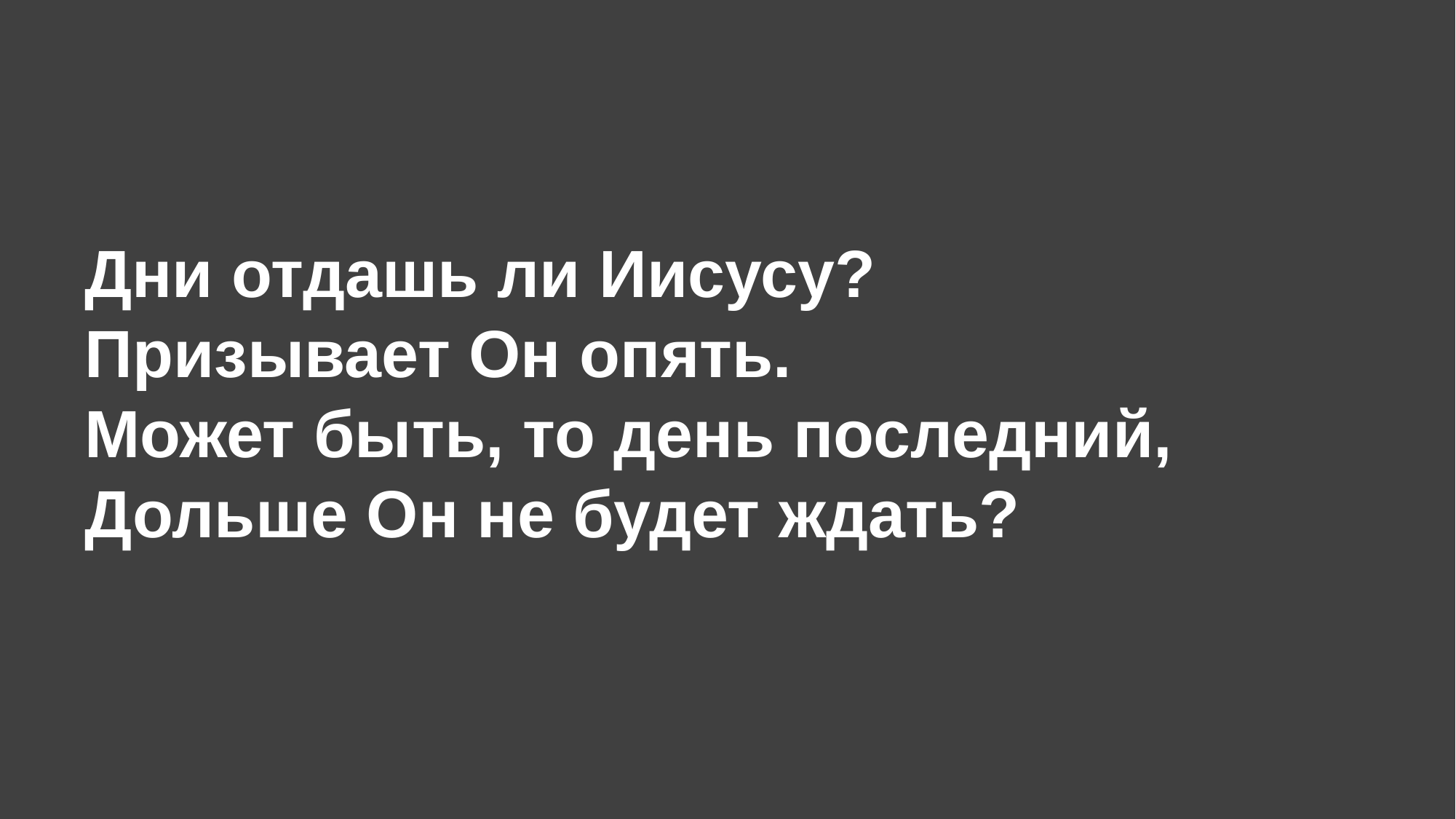

Дни отдашь ли Иисусу?
Призывает Он опять.
Может быть, то день последний,
Дольше Он не будет ждать?